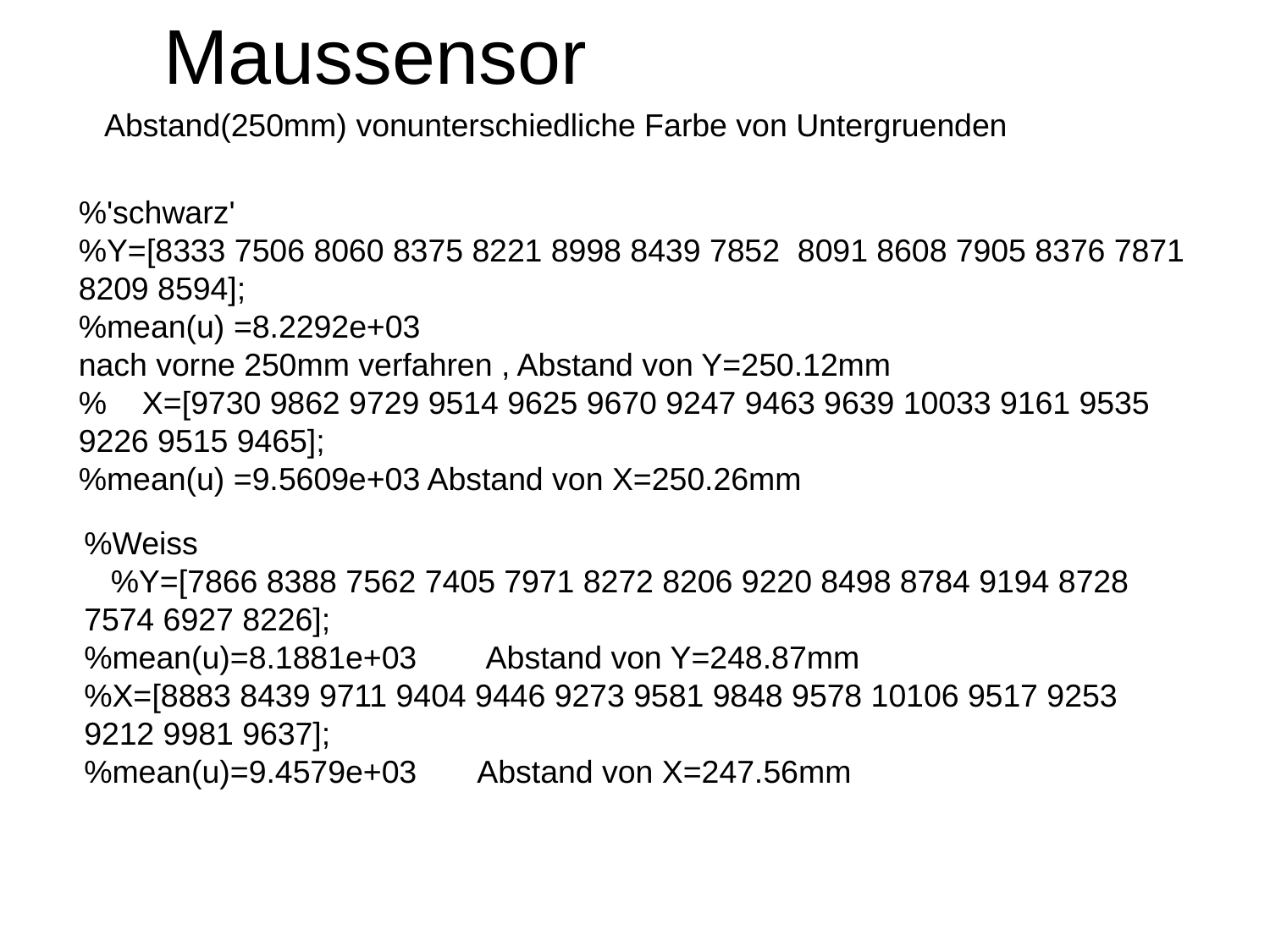

# Maussensor
Abstand(250mm) vonunterschiedliche Farbe von Untergruenden
%'schwarz'
%Y=[8333 7506 8060 8375 8221 8998 8439 7852  8091 8608 7905 8376 7871 8209 8594];
%mean(u) =8.2292e+03
nach vorne 250mm verfahren , Abstand von Y=250.12mm
%    X=[9730 9862 9729 9514 9625 9670 9247 9463 9639 10033 9161 9535 9226 9515 9465];
%mean(u) =9.5609e+03 Abstand von X=250.26mm
%Weiss
   %Y=[7866 8388 7562 7405 7971 8272 8206 9220 8498 8784 9194 8728 7574 6927 8226];
%mean(u)=8.1881e+03        Abstand von Y=248.87mm
%X=[8883 8439 9711 9404 9446 9273 9581 9848 9578 10106 9517 9253 9212 9981 9637];
%mean(u)=9.4579e+03       Abstand von X=247.56mm